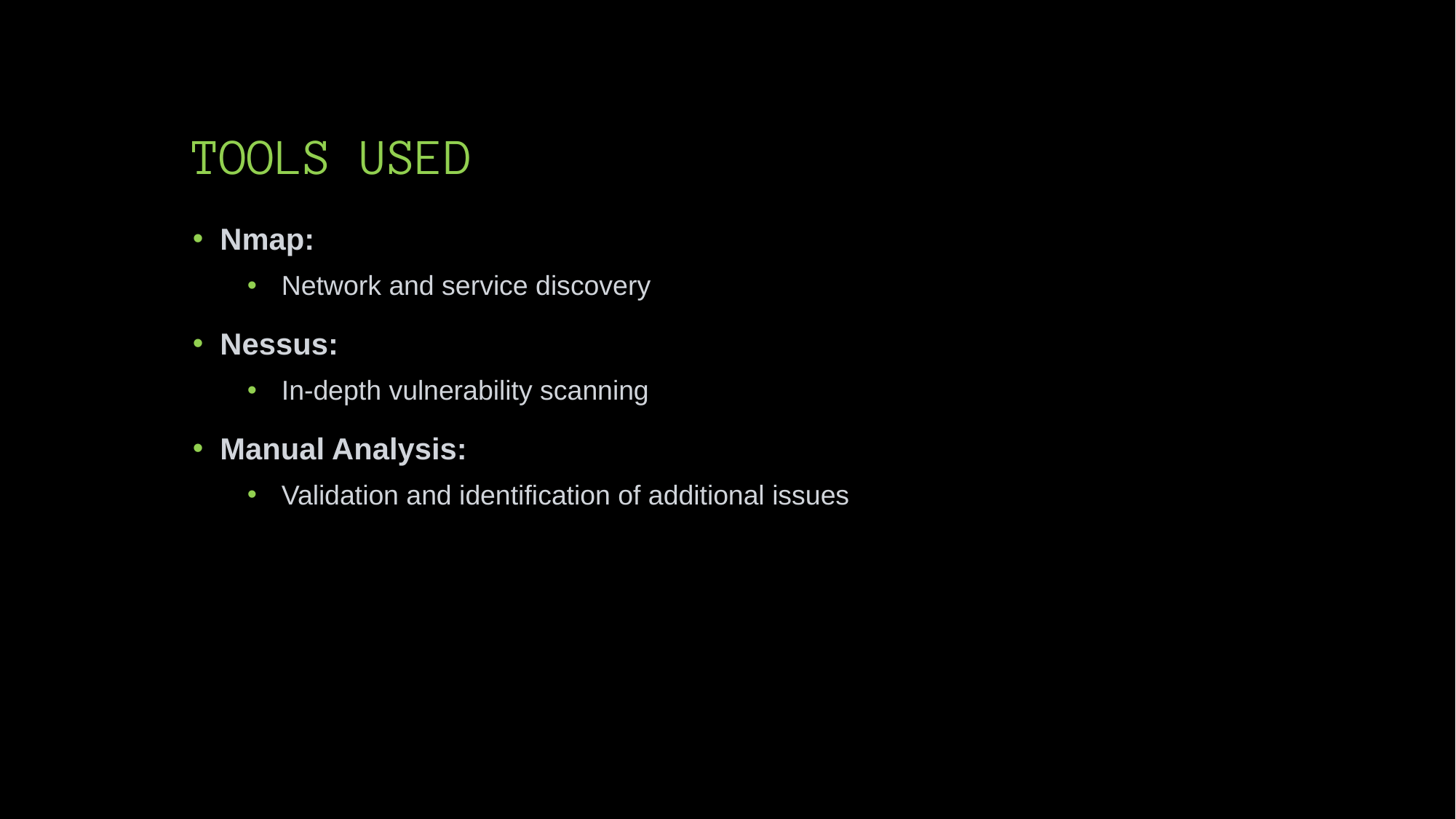

# TOOLS USED
Nmap:
Network and service discovery
Nessus:
In-depth vulnerability scanning
Manual Analysis:
Validation and identification of additional issues